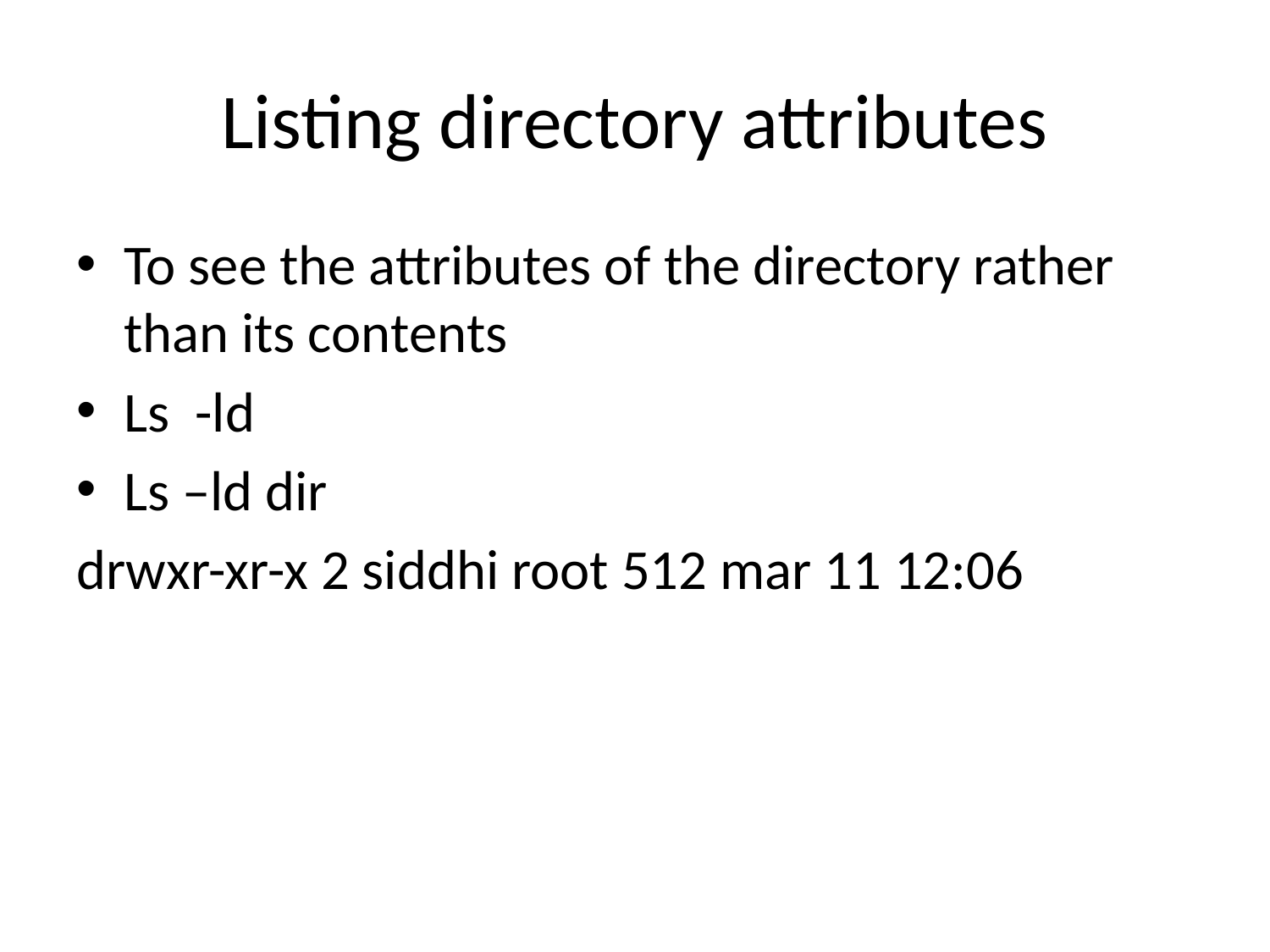

# Listing directory attributes
To see the attributes of the directory rather than its contents
Ls  -ld
Ls –ld dir
drwxr-xr-x 2 siddhi root 512 mar 11 12:06